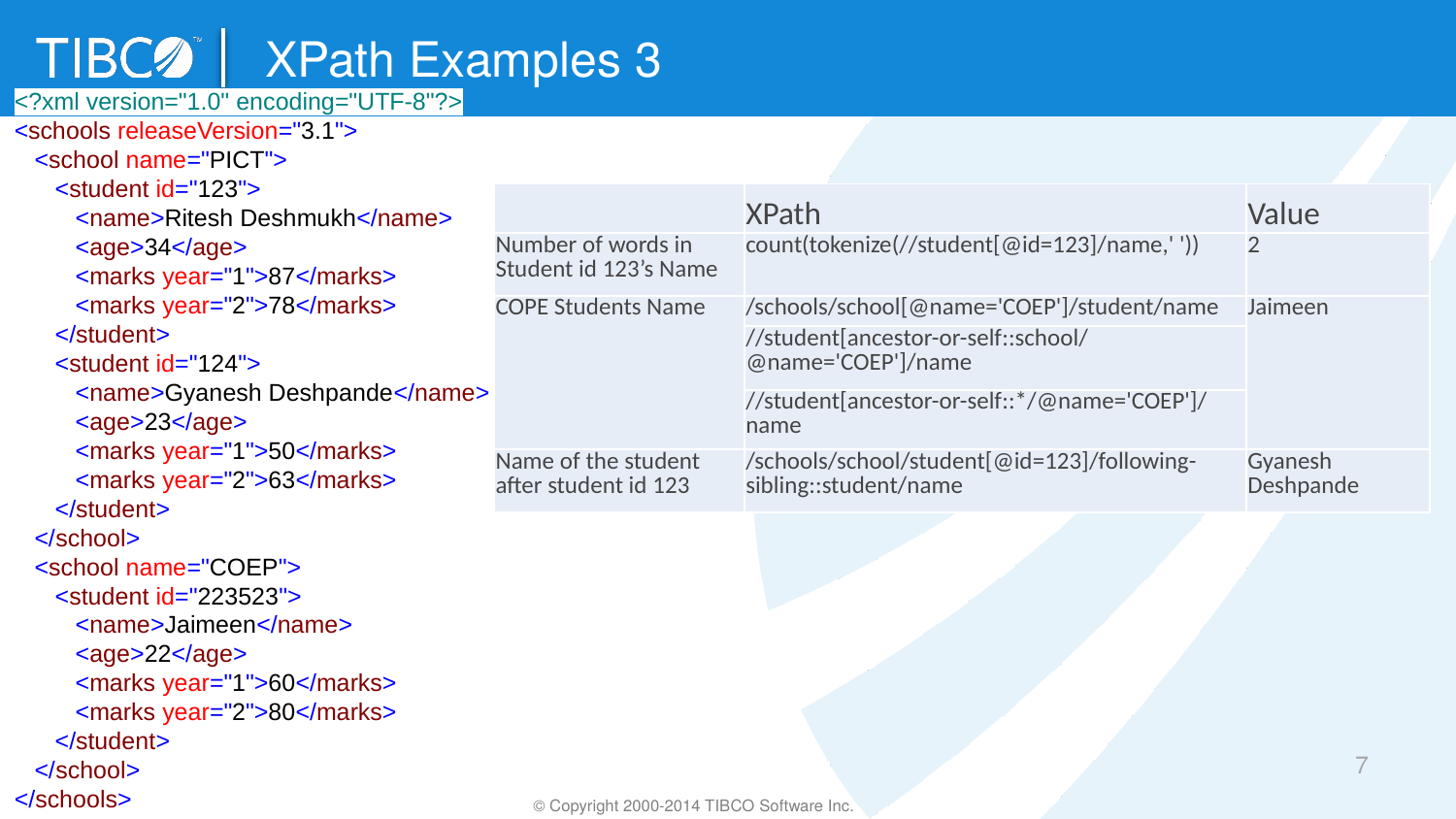

# XPath Examples 3
<?xml version="1.0" encoding="UTF-8"?>
<schools releaseVersion="3.1">
   <school name="PICT">
      <student id="123">
         <name>Ritesh Deshmukh</name>
         <age>34</age>
         <marks year="1">87</marks>
         <marks year="2">78</marks>
      </student>
      <student id="124">
         <name>Gyanesh Deshpande</name>
         <age>23</age>
         <marks year="1">50</marks>
         <marks year="2">63</marks>
      </student>
   </school>
   <school name="COEP">
      <student id="223523">
         <name>Jaimeen</name>
         <age>22</age>
         <marks year="1">60</marks>
         <marks year="2">80</marks>
      </student>
   </school>
</schools>
|  | XPath | Value |
| --- | --- | --- |
| Number of words in Student id 123’s Name | count(tokenize(//student[@id=123]/name,' ')) | 2 |
| COPE Students Name | /schools/school[@name='COEP']/student/name | Jaimeen |
|  | //student[ancestor-or-self::school/@name='COEP']/name |  |
|  | //student[ancestor-or-self::\*/@name='COEP']/name |  |
| Name of the student after student id 123 | /schools/school/student[@id=123]/following-sibling::student/name | Gyanesh Deshpande |
7
© Copyright 2000-2014 TIBCO Software Inc.